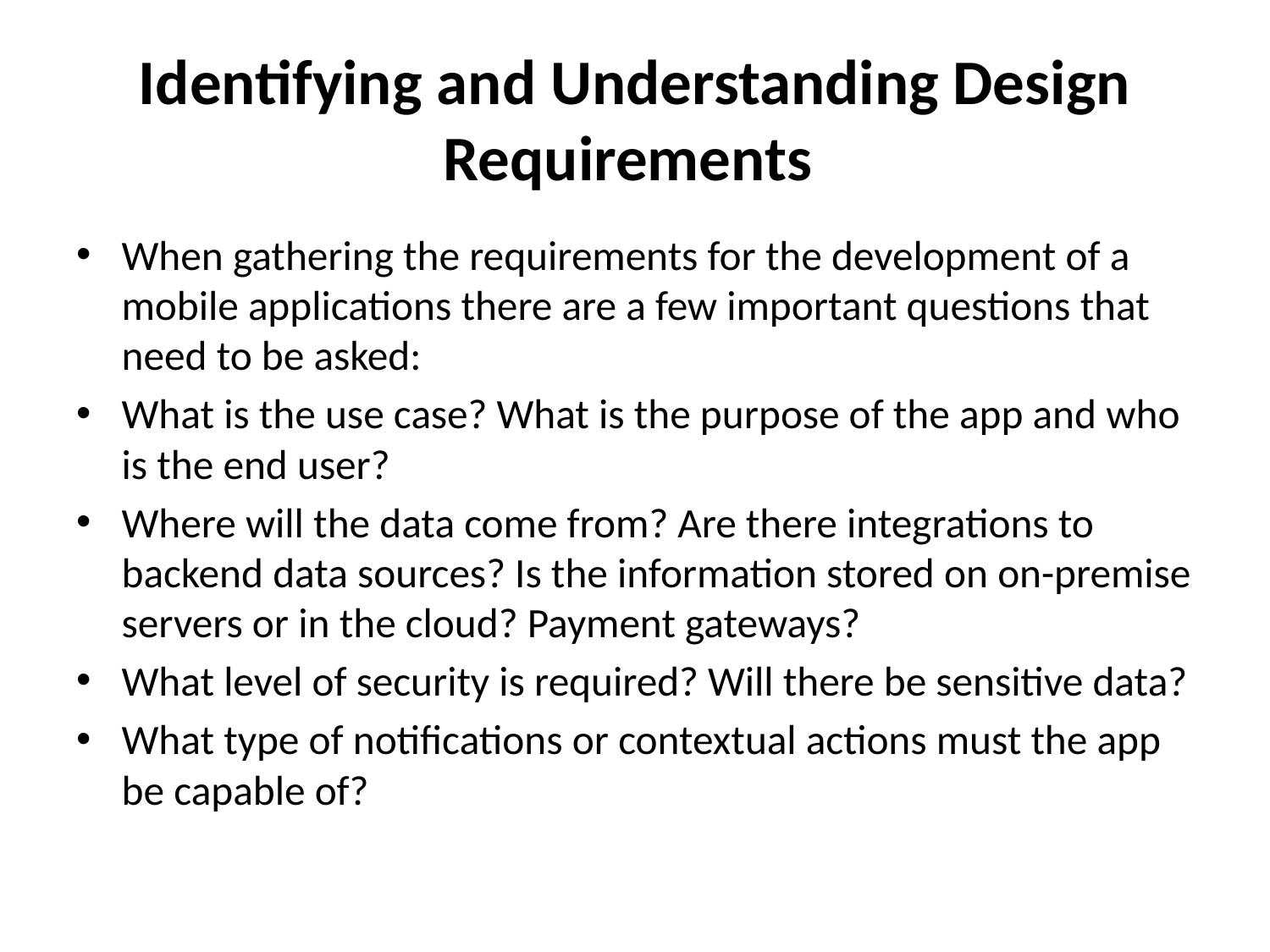

# Identifying and Understanding Design Requirements
When gathering the requirements for the development of a mobile applications there are a few important questions that need to be asked:
What is the use case? What is the purpose of the app and who is the end user?
Where will the data come from? Are there integrations to backend data sources? Is the information stored on on-premise servers or in the cloud? Payment gateways?
What level of security is required? Will there be sensitive data?
What type of notifications or contextual actions must the app be capable of?